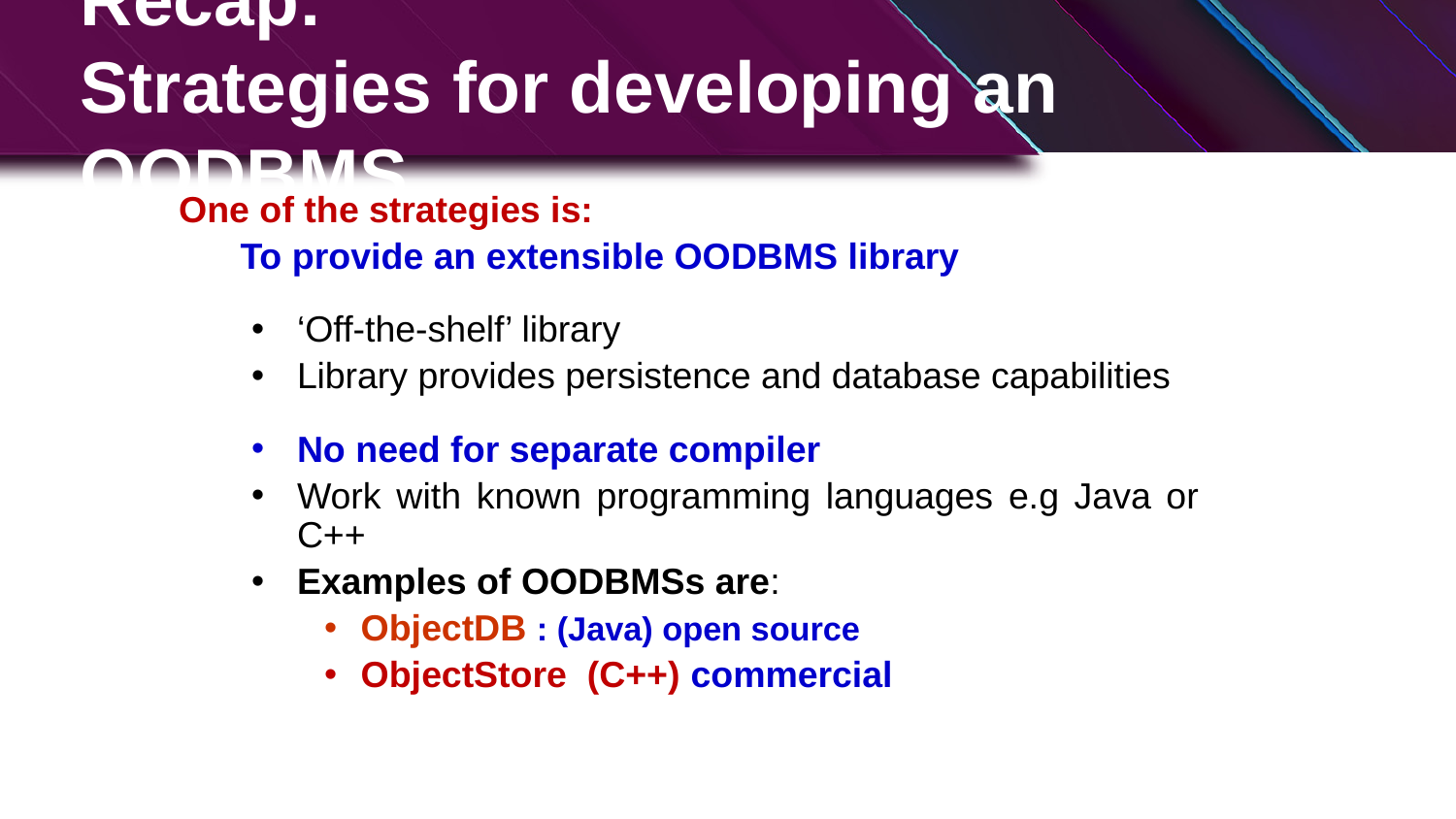

# Recap: Strategies for developing an OODBMS
One of the strategies is:
	To provide an extensible OODBMS library

‘Off-the-shelf’ library
Library provides persistence and database capabilities

No need for separate compiler
Work with known programming languages e.g Java or C++
Examples of OODBMSs are:
ObjectDB : (Java) open source
ObjectStore  (C++) commercial
3
© Pearson Education Limited 1995, 2005